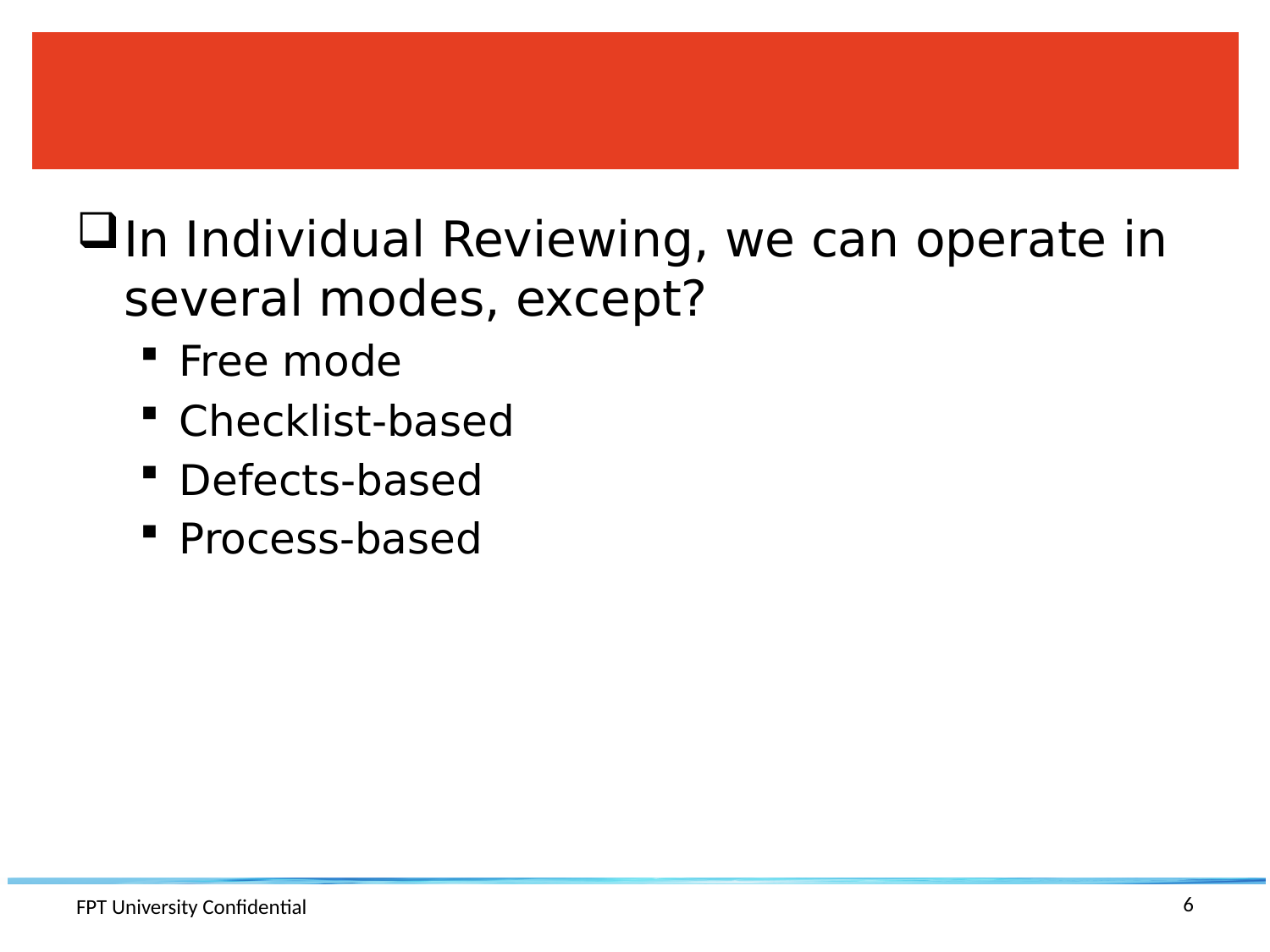

#
In Individual Reviewing, we can operate in several modes, except?
Free mode
Checklist-based
Defects-based
Process-based